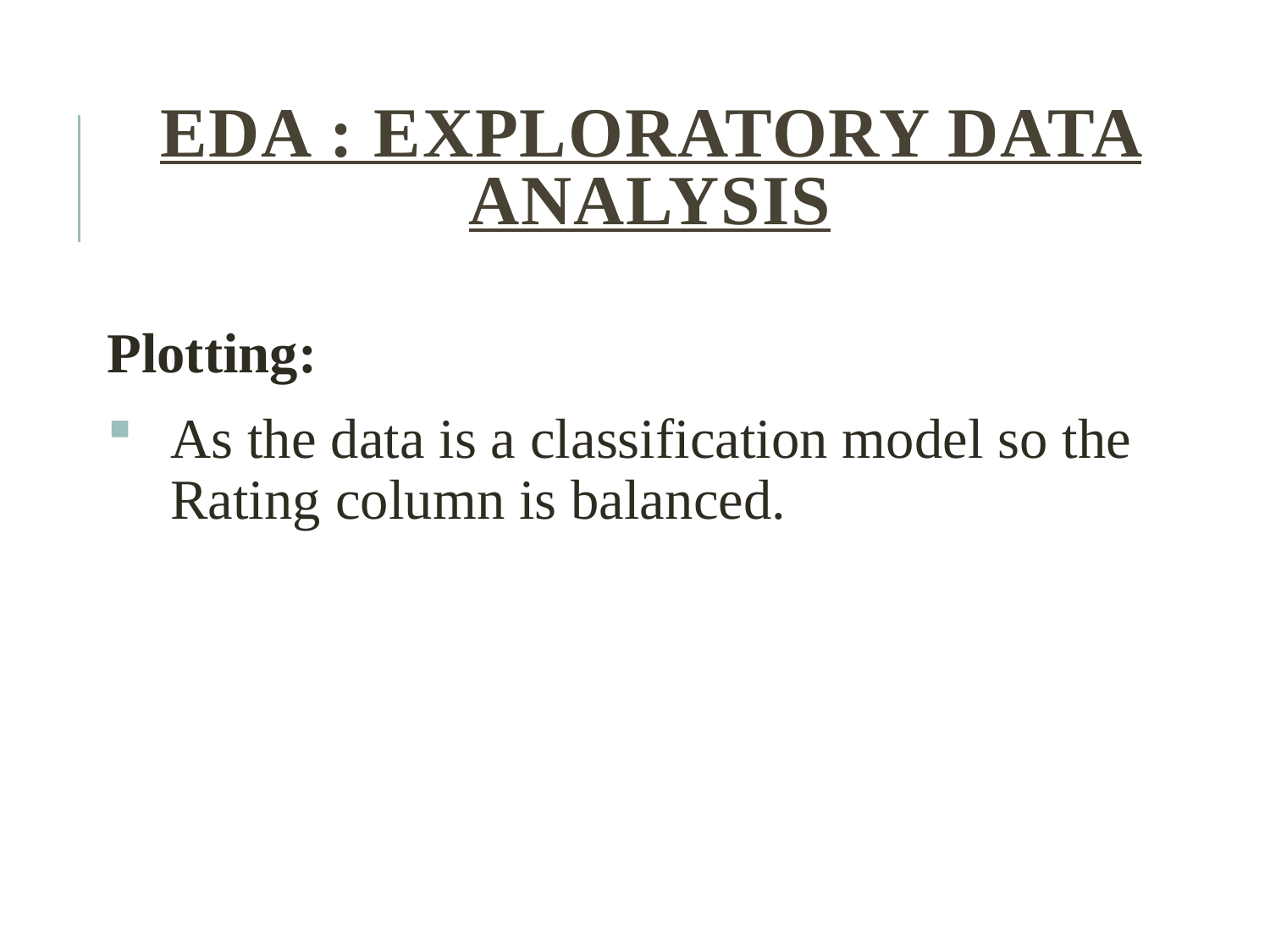

# EDA : EXPLORATORY DATA ANALYSIS
Plotting:
As the data is a classification model so the Rating column is balanced.